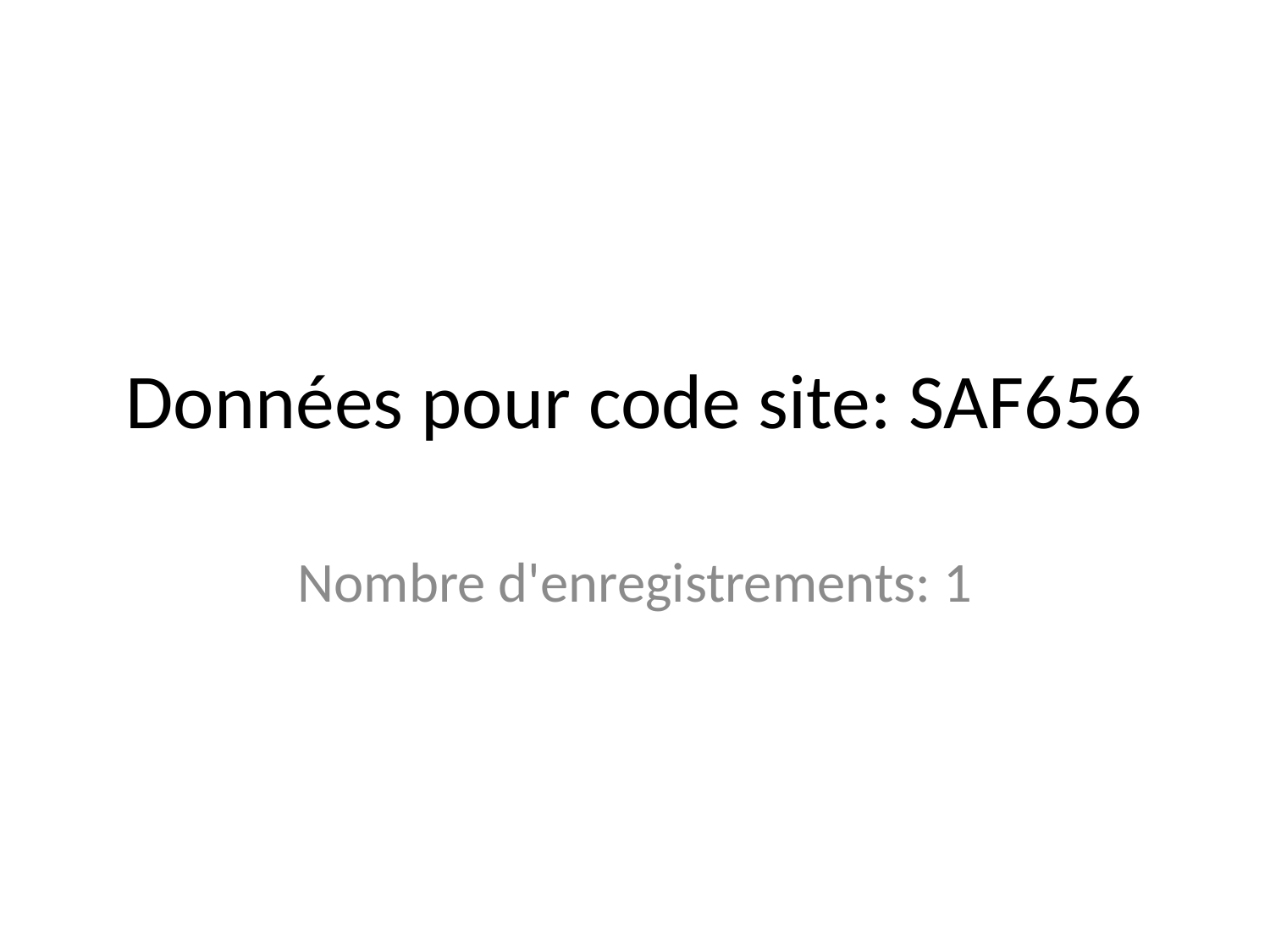

# Données pour code site: SAF656
Nombre d'enregistrements: 1